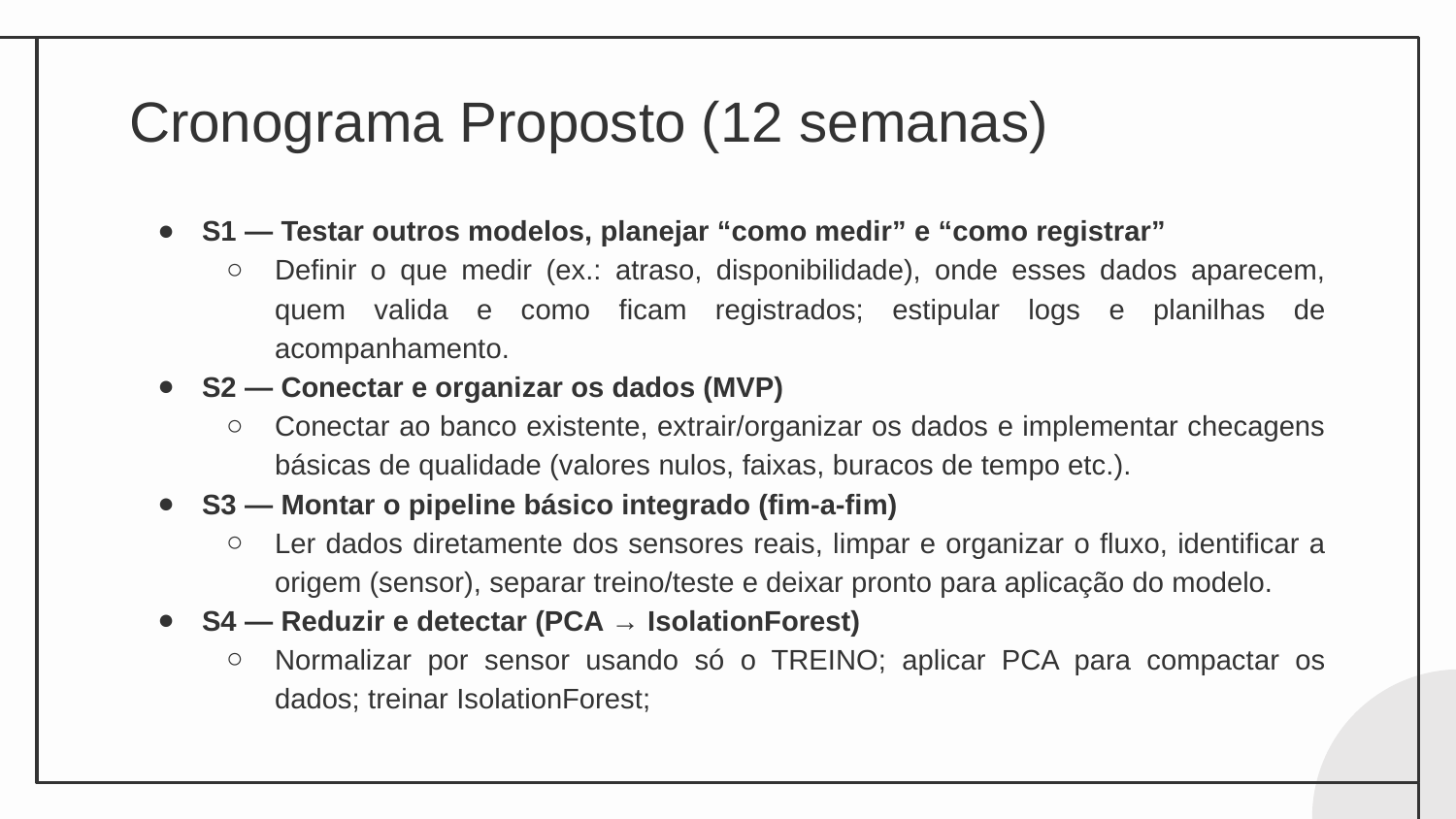

# Cronograma Proposto (12 semanas)
S1 — Testar outros modelos, planejar “como medir” e “como registrar”
Definir o que medir (ex.: atraso, disponibilidade), onde esses dados aparecem, quem valida e como ficam registrados; estipular logs e planilhas de acompanhamento.
S2 — Conectar e organizar os dados (MVP)
Conectar ao banco existente, extrair/organizar os dados e implementar checagens básicas de qualidade (valores nulos, faixas, buracos de tempo etc.).
S3 — Montar o pipeline básico integrado (fim-a-fim)
Ler dados diretamente dos sensores reais, limpar e organizar o fluxo, identificar a origem (sensor), separar treino/teste e deixar pronto para aplicação do modelo.
S4 — Reduzir e detectar (PCA → IsolationForest)
Normalizar por sensor usando só o TREINO; aplicar PCA para compactar os dados; treinar IsolationForest;